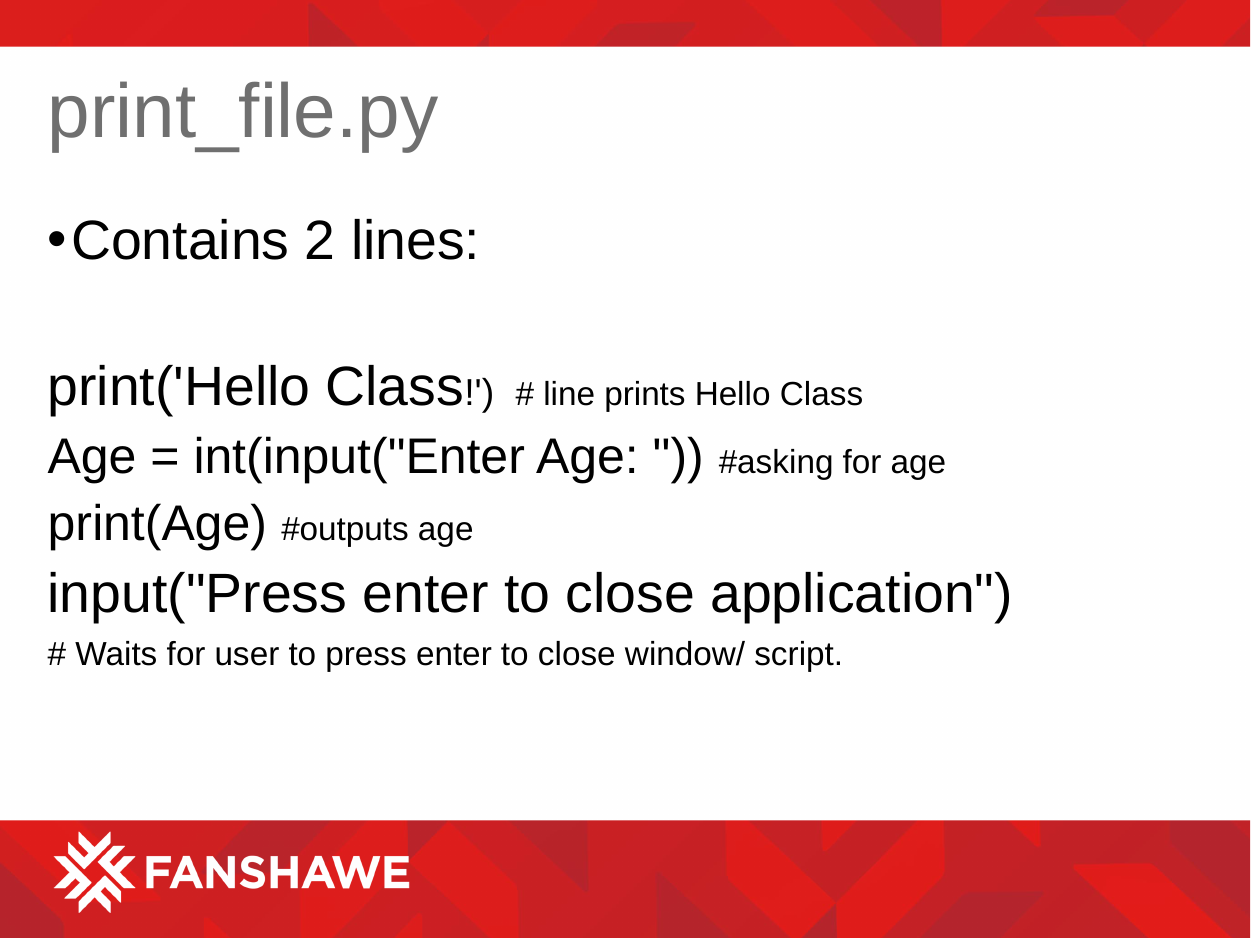

# print_file.py
Contains 2 lines:

print('Hello Class!')  # line prints Hello Class
Age = int(input("Enter Age: ")) #asking for age
print(Age) #outputs age
input("Press enter to close application")
# Waits for user to press enter to close window/ script.